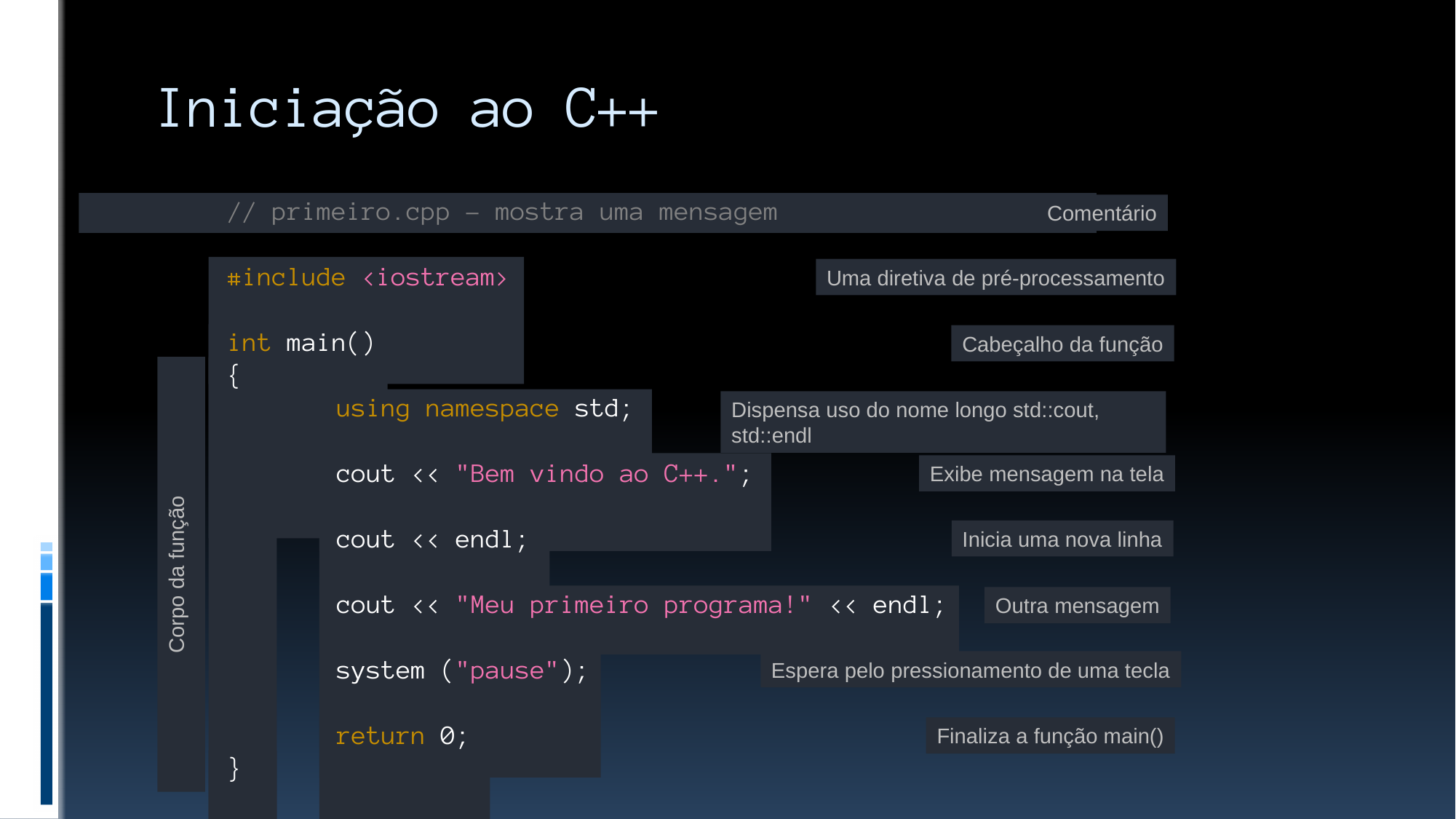

# Iniciação ao C++
// primeiro.cpp – mostra uma mensagem
#include <iostream>

int main()
{
	using namespace std;

	cout << "Bem vindo ao C++.";

	cout << endl;

	cout << "Meu primeiro programa!" << endl;

	system ("pause");

	return 0;
}

Comentário

Uma diretiva de pré-processamento

Cabeçalho da função
Corpo da função

Dispensa uso do nome longo std::cout, std::endl

Exibe mensagem na tela

Inicia uma nova linha

Outra mensagem

Espera pelo pressionamento de uma tecla

Finaliza a função main()